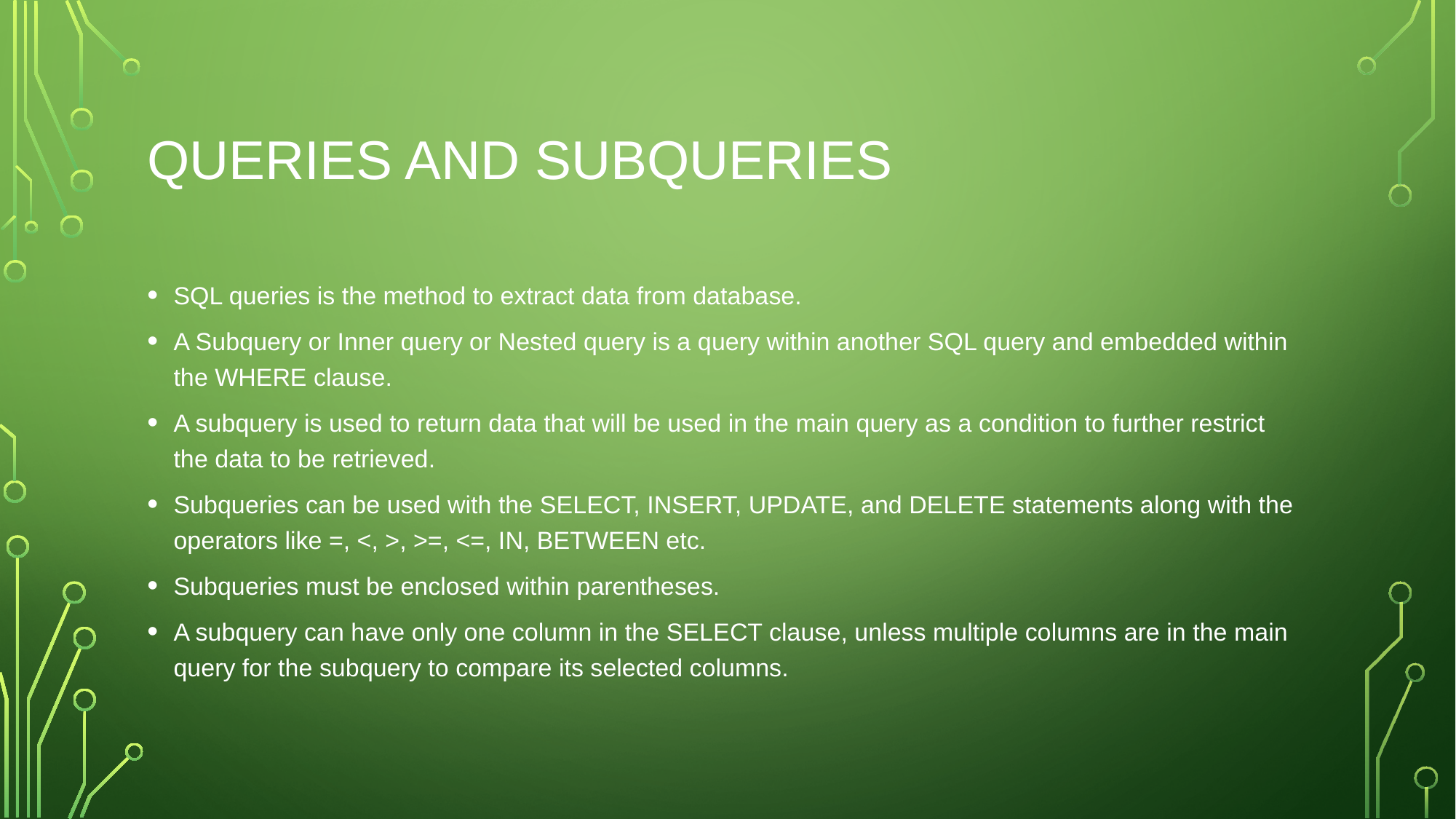

# QUERIES AND SUBQUERIES
SQL queries is the method to extract data from database.
A Subquery or Inner query or Nested query is a query within another SQL query and embedded within the WHERE clause.
A subquery is used to return data that will be used in the main query as a condition to further restrict the data to be retrieved.
Subqueries can be used with the SELECT, INSERT, UPDATE, and DELETE statements along with the operators like =, <, >, >=, <=, IN, BETWEEN etc.
Subqueries must be enclosed within parentheses.
A subquery can have only one column in the SELECT clause, unless multiple columns are in the main query for the subquery to compare its selected columns.